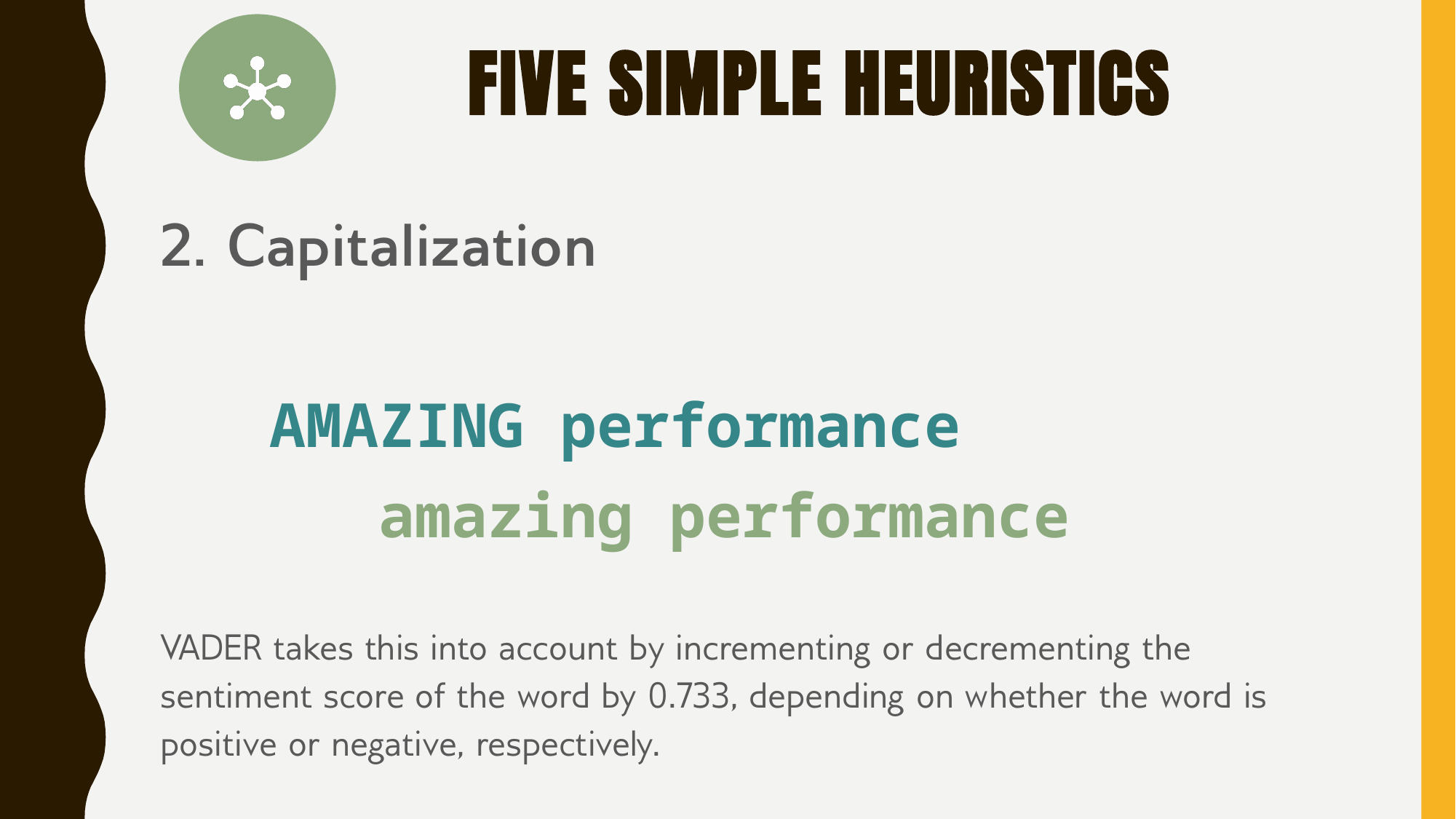

# Five Simple Heuristics
2. Capitalization

   AMAZING performance
      amazing performance

VADER takes this into account by incrementing or decrementing the sentiment score of the word by 0.733, depending on whether the word is positive or negative, respectively.